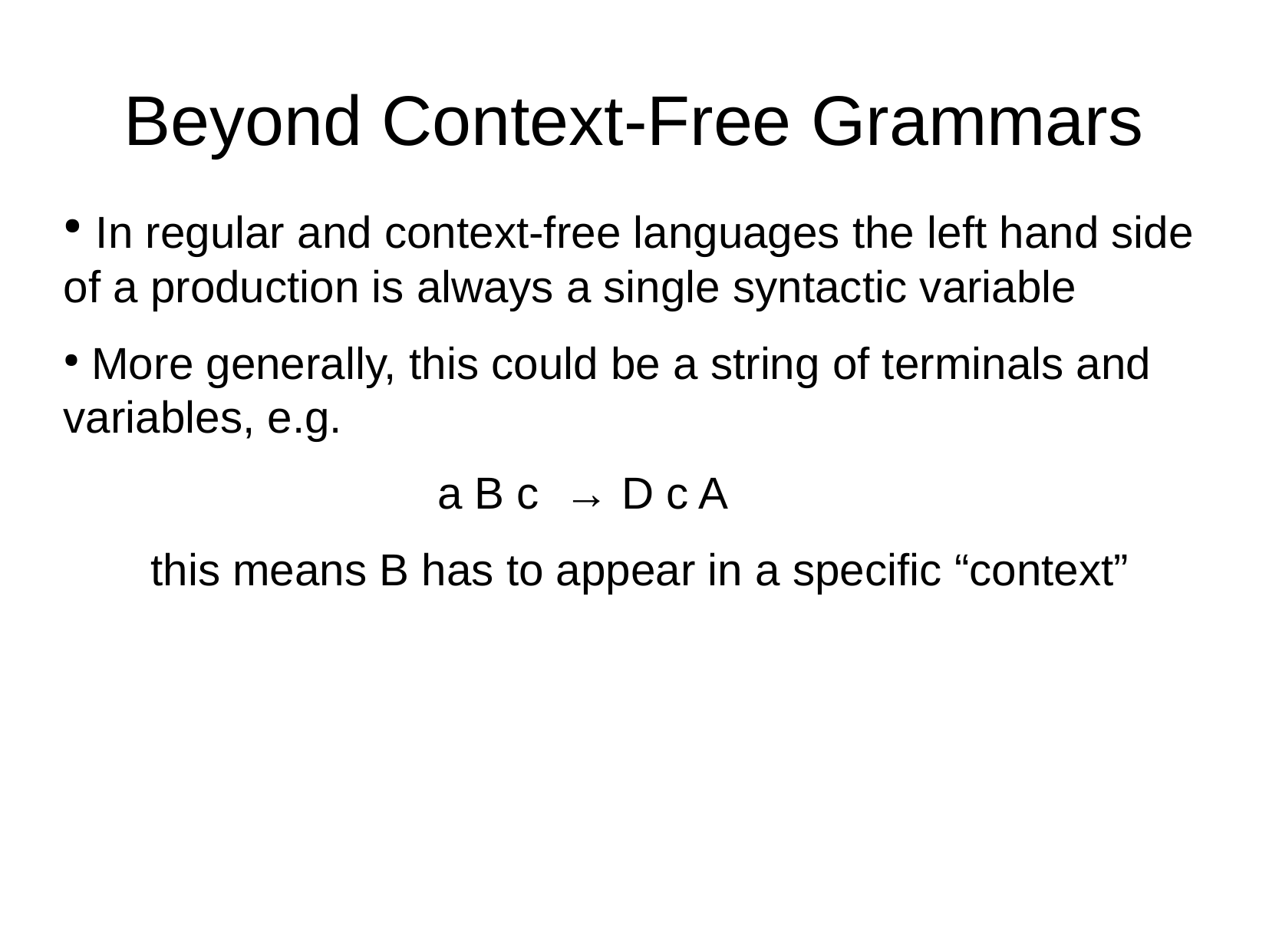

Beyond Context-Free Grammars
 In regular and context-free languages the left hand side of a production is always a single syntactic variable
 More generally, this could be a string of terminals and variables, e.g.
                              a B c  → D c A
       this means B has to appear in a specific “context”